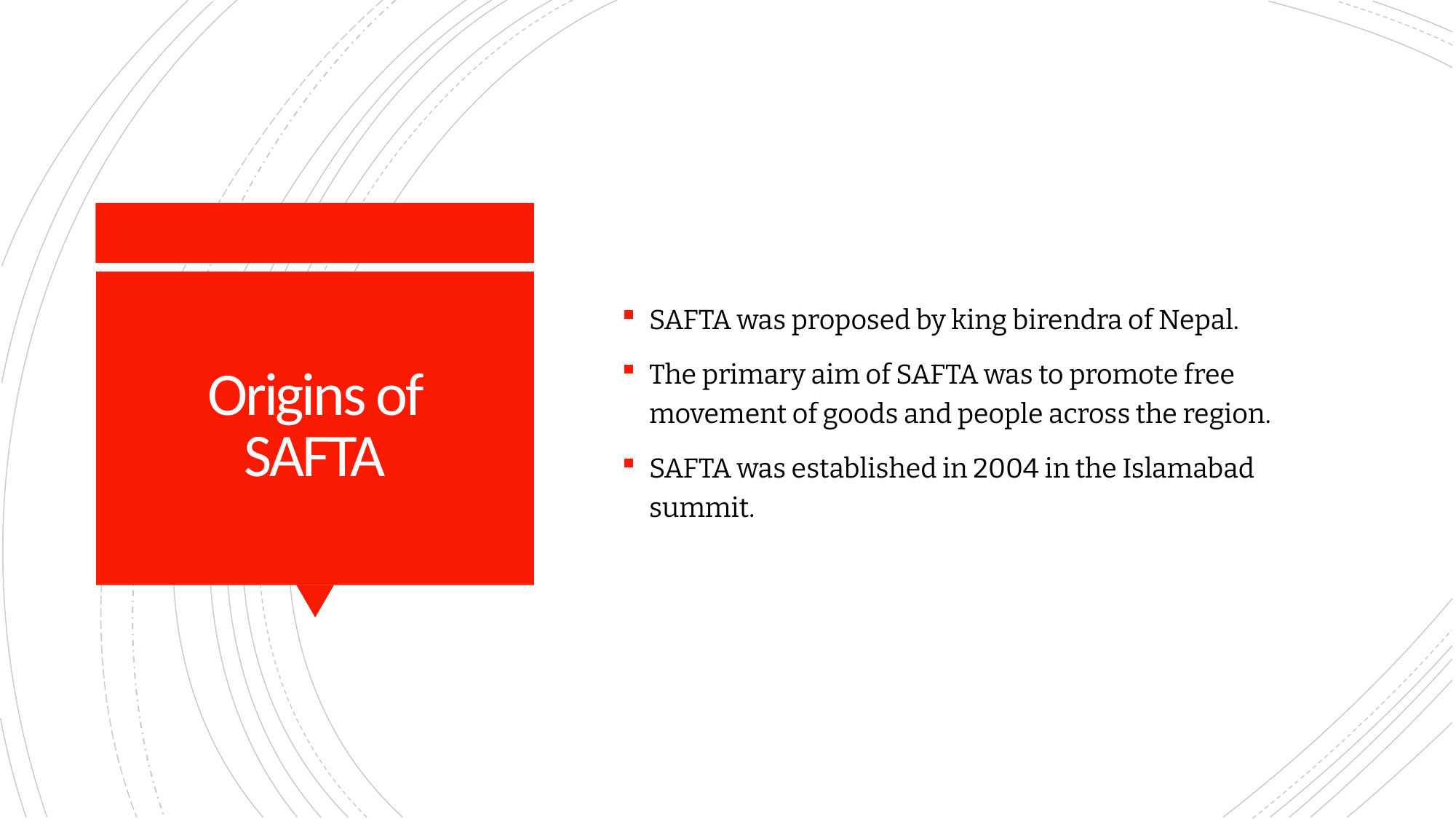

SAFTA was proposed by king birendra of Nepal.
The primary aim of SAFTA was to promote free movement of goods and people across the region.
SAFTA was established in 2004 in the Islamabad summit.
# Origins of SAFTA